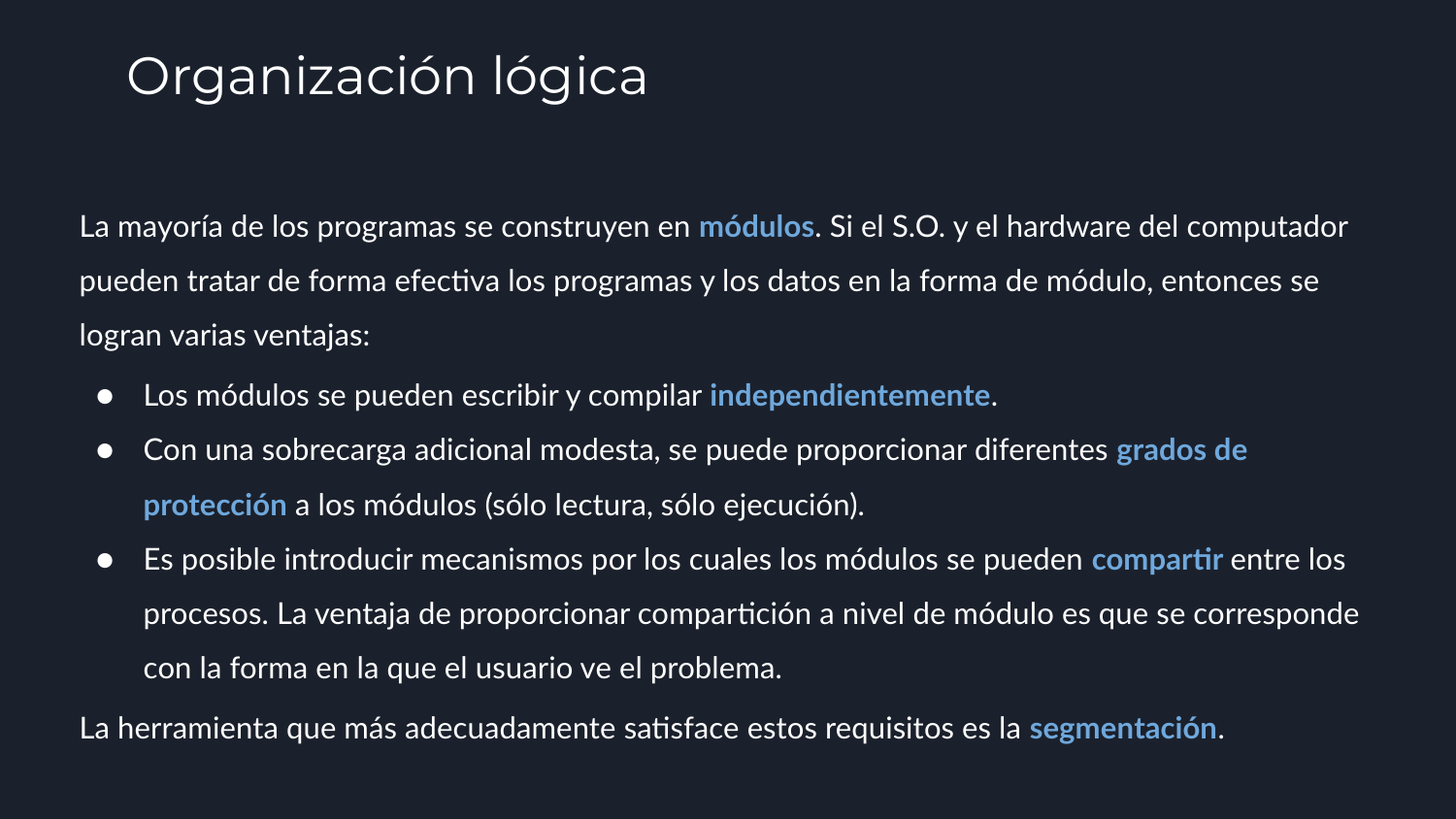

Organización lógica
La mayoría de los programas se construyen en módulos. Si el S.O. y el hardware del computador pueden tratar de forma efectiva los programas y los datos en la forma de módulo, entonces se logran varias ventajas:
Los módulos se pueden escribir y compilar independientemente.
Con una sobrecarga adicional modesta, se puede proporcionar diferentes grados de protección a los módulos (sólo lectura, sólo ejecución).
Es posible introducir mecanismos por los cuales los módulos se pueden compartir entre los procesos. La ventaja de proporcionar compartición a nivel de módulo es que se corresponde con la forma en la que el usuario ve el problema.
La herramienta que más adecuadamente satisface estos requisitos es la segmentación.